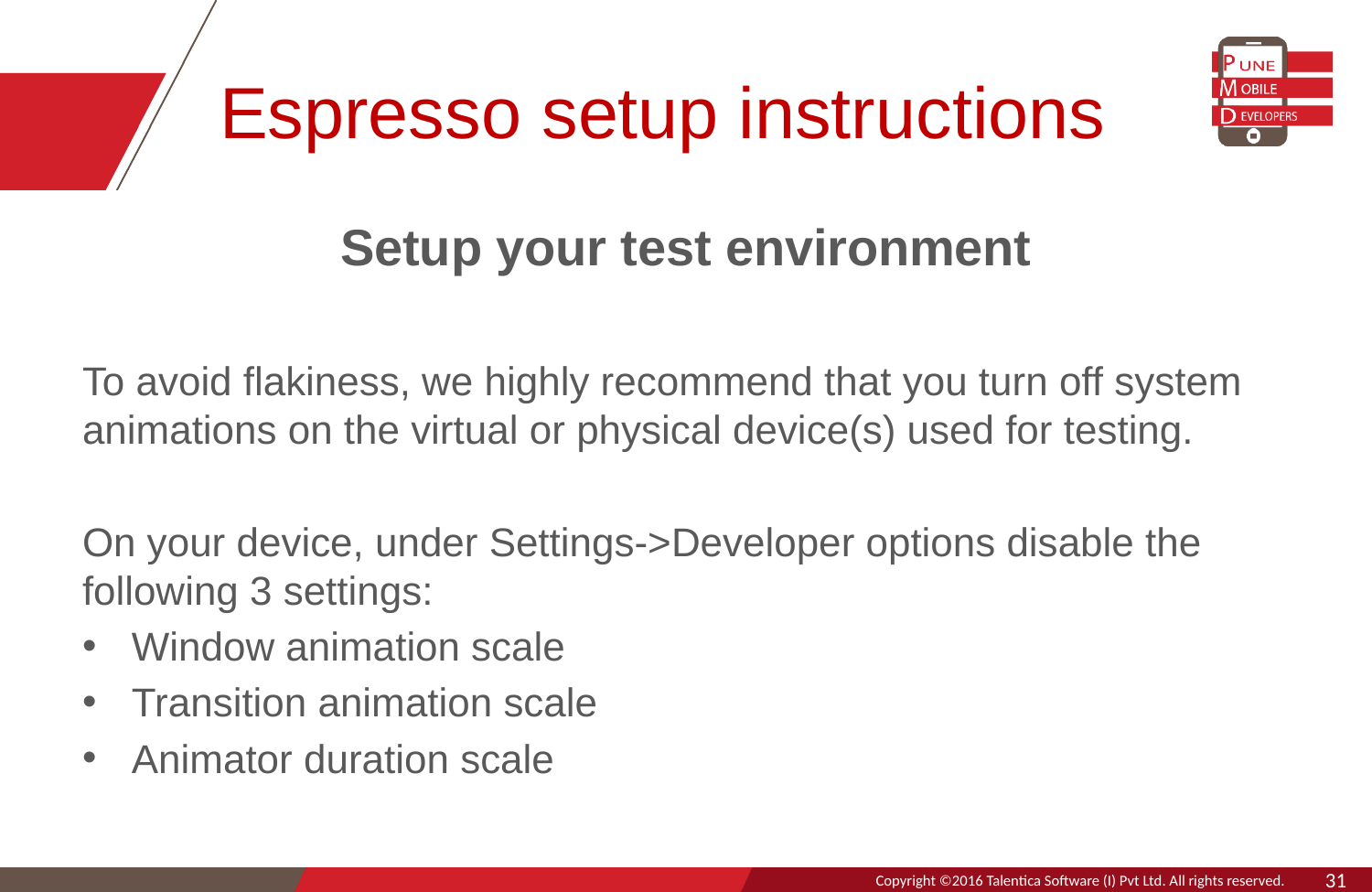

# Espresso setup instructions
Setup your test environment

To avoid flakiness, we highly recommend that you turn off system animations on the virtual or physical device(s) used for testing.

On your device, under Settings->Developer options disable the following 3 settings:
Window animation scale
Transition animation scale
Animator duration scale